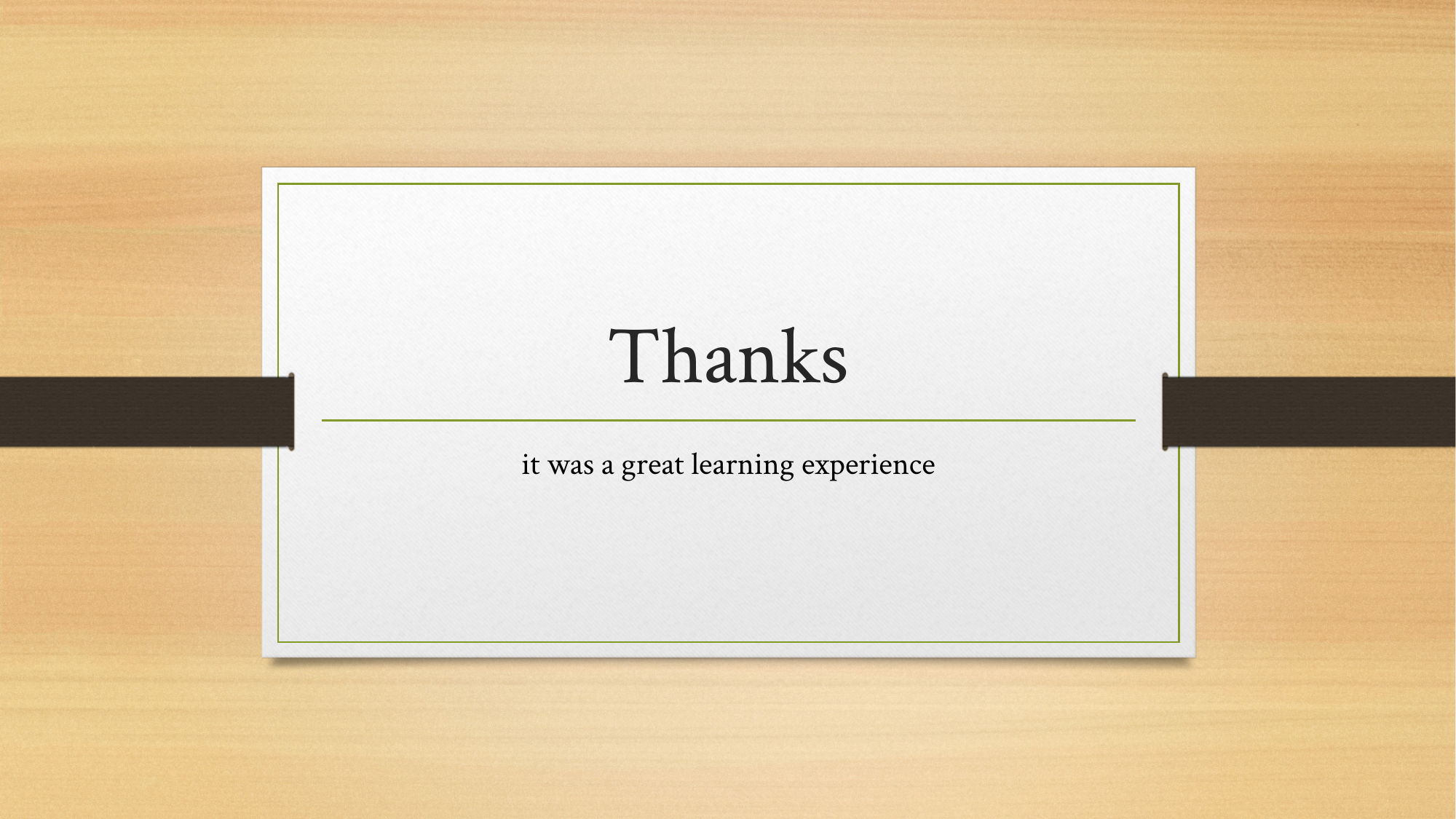

# Thanks
it was a great learning experience